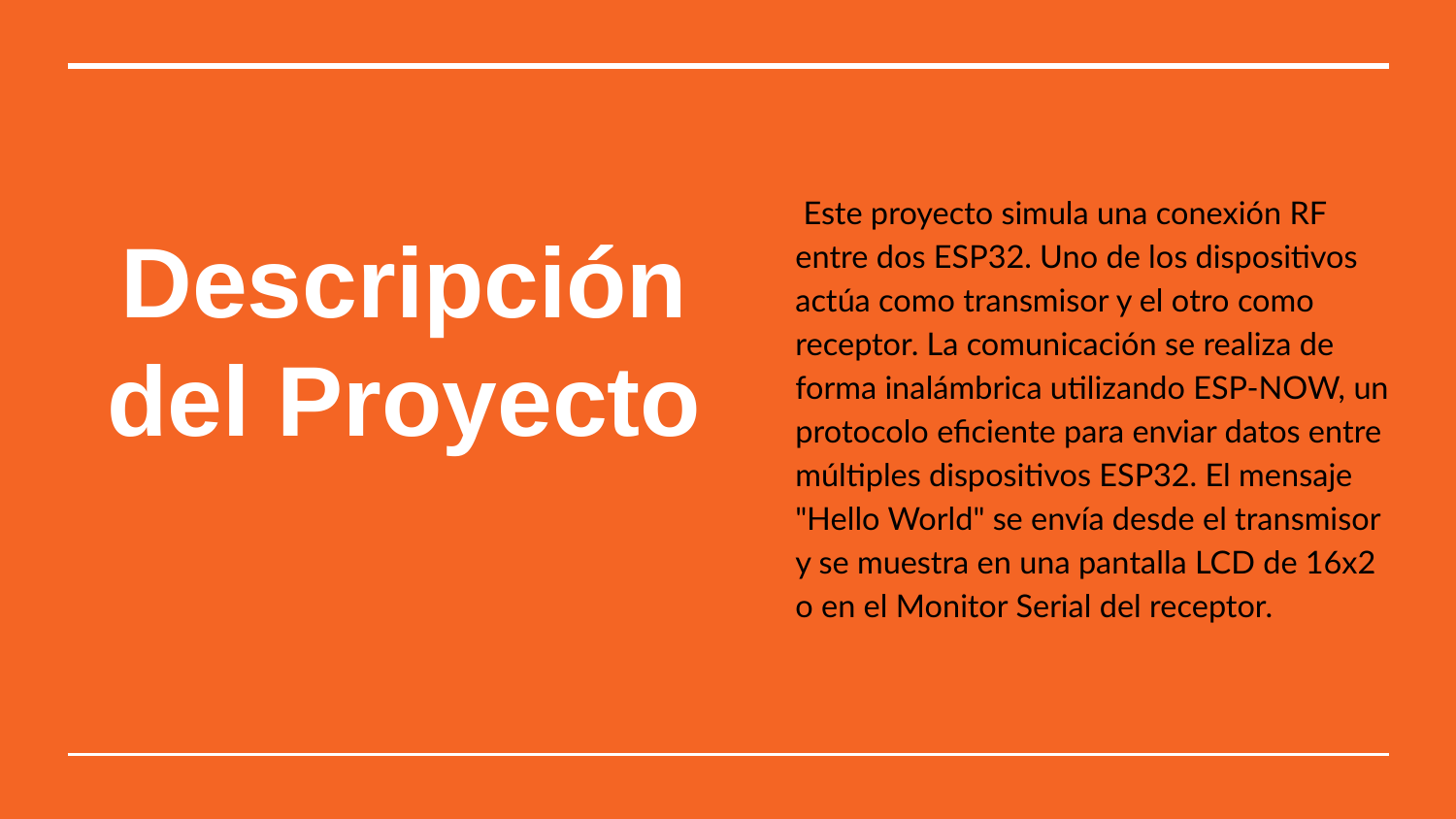

Este proyecto simula una conexión RF entre dos ESP32. Uno de los dispositivos actúa como transmisor y el otro como receptor. La comunicación se realiza de forma inalámbrica utilizando ESP-NOW, un protocolo eficiente para enviar datos entre múltiples dispositivos ESP32. El mensaje "Hello World" se envía desde el transmisor y se muestra en una pantalla LCD de 16x2 o en el Monitor Serial del receptor.
# Descripción del Proyecto